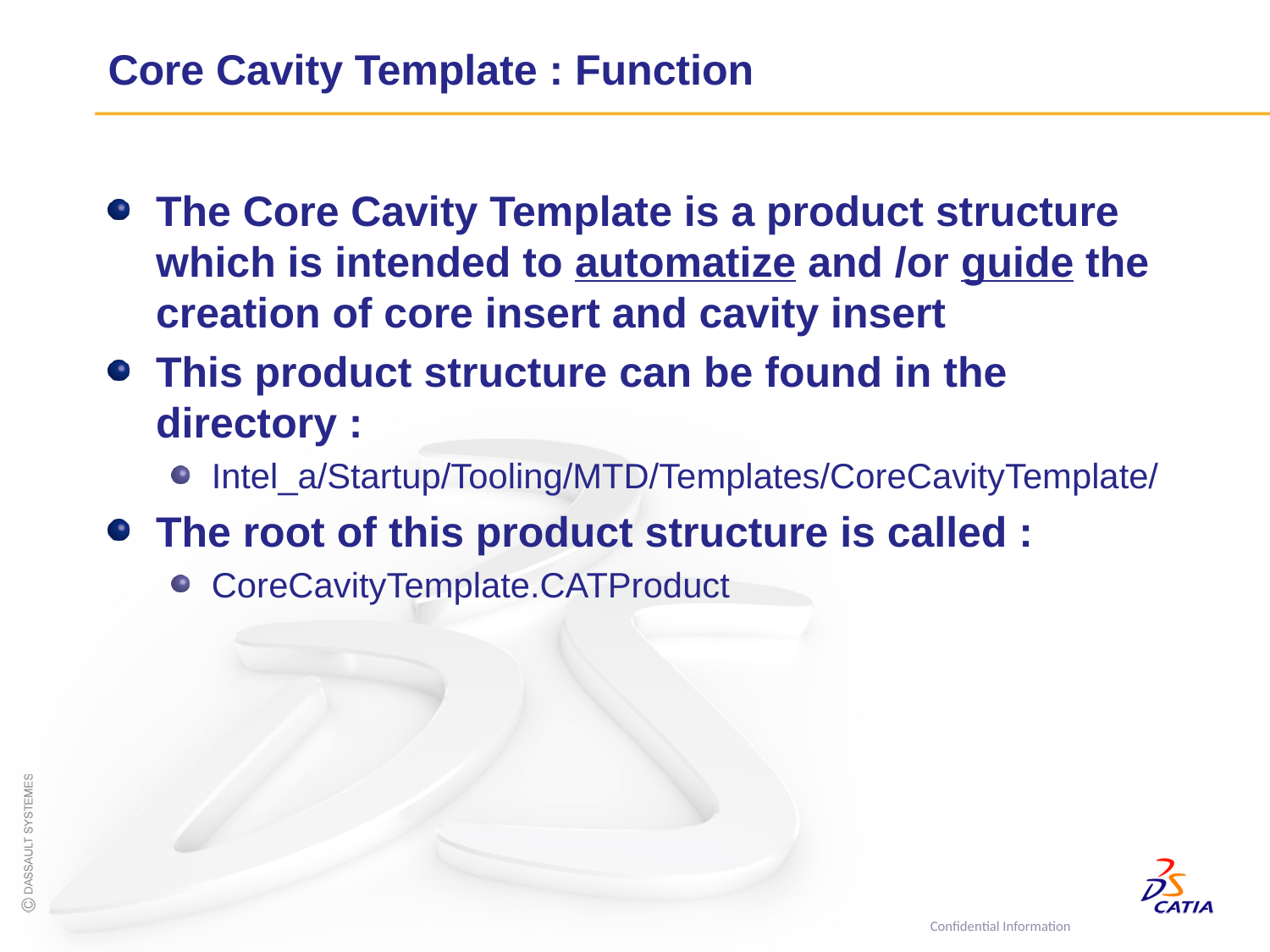

# Core Cavity Template : Function
The Core Cavity Template is a product structure which is intended to automatize and /or guide the creation of core insert and cavity insert
This product structure can be found in the directory :
Intel_a/Startup/Tooling/MTD/Templates/CoreCavityTemplate/
The root of this product structure is called :
CoreCavityTemplate.CATProduct